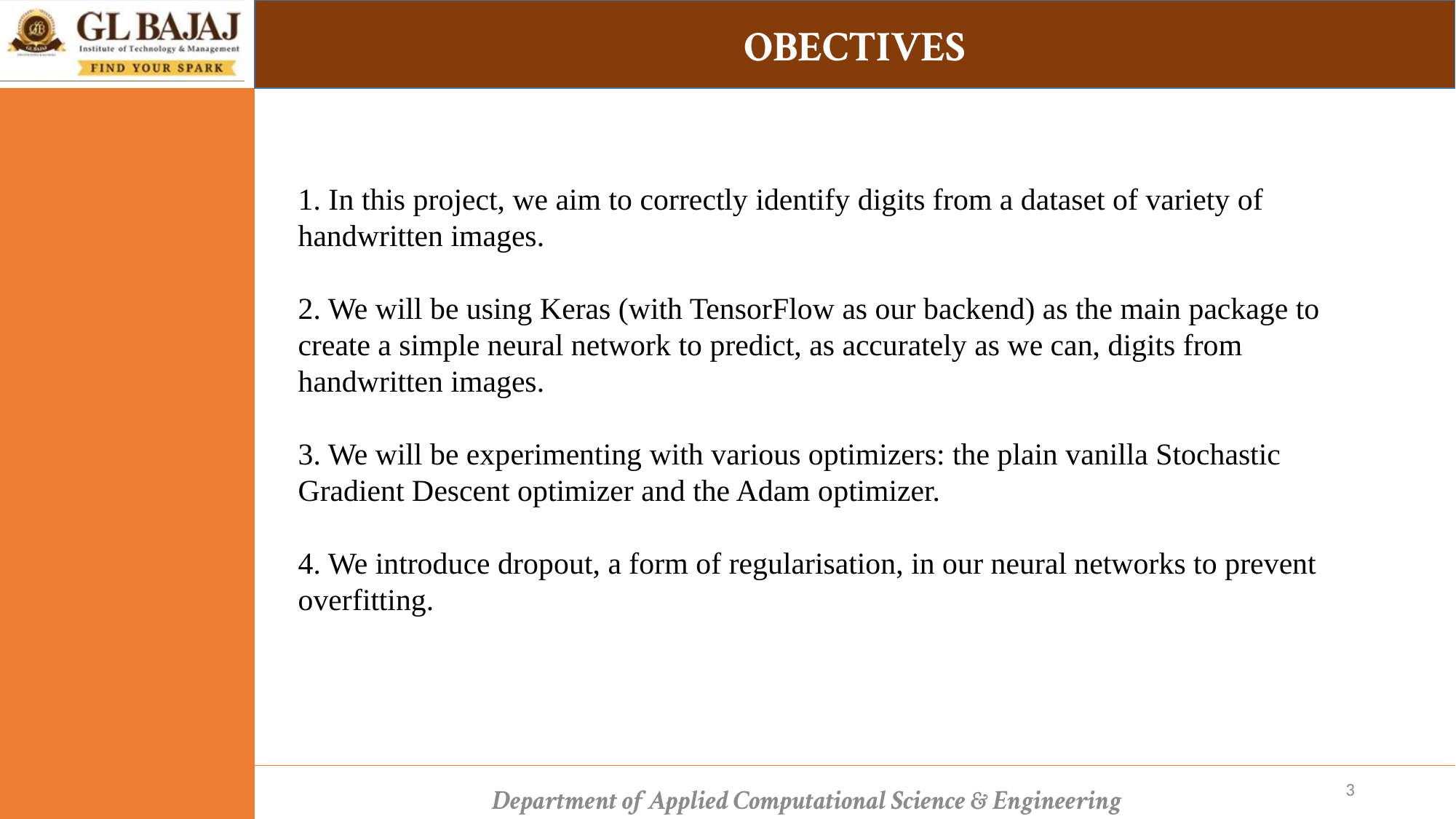

OBECTIVES

1. In this project, we aim to correctly identify digits from a dataset of variety of handwritten images.

2. We will be using Keras (with TensorFlow as our backend) as the main package to create a simple neural network to predict, as accurately as we can, digits from handwritten images.

3. We will be experimenting with various optimizers: the plain vanilla Stochastic Gradient Descent optimizer and the Adam optimizer.

4. We introduce dropout, a form of regularisation, in our neural networks to prevent overfitting.

3
Department of Applied Computational Science & Engineering